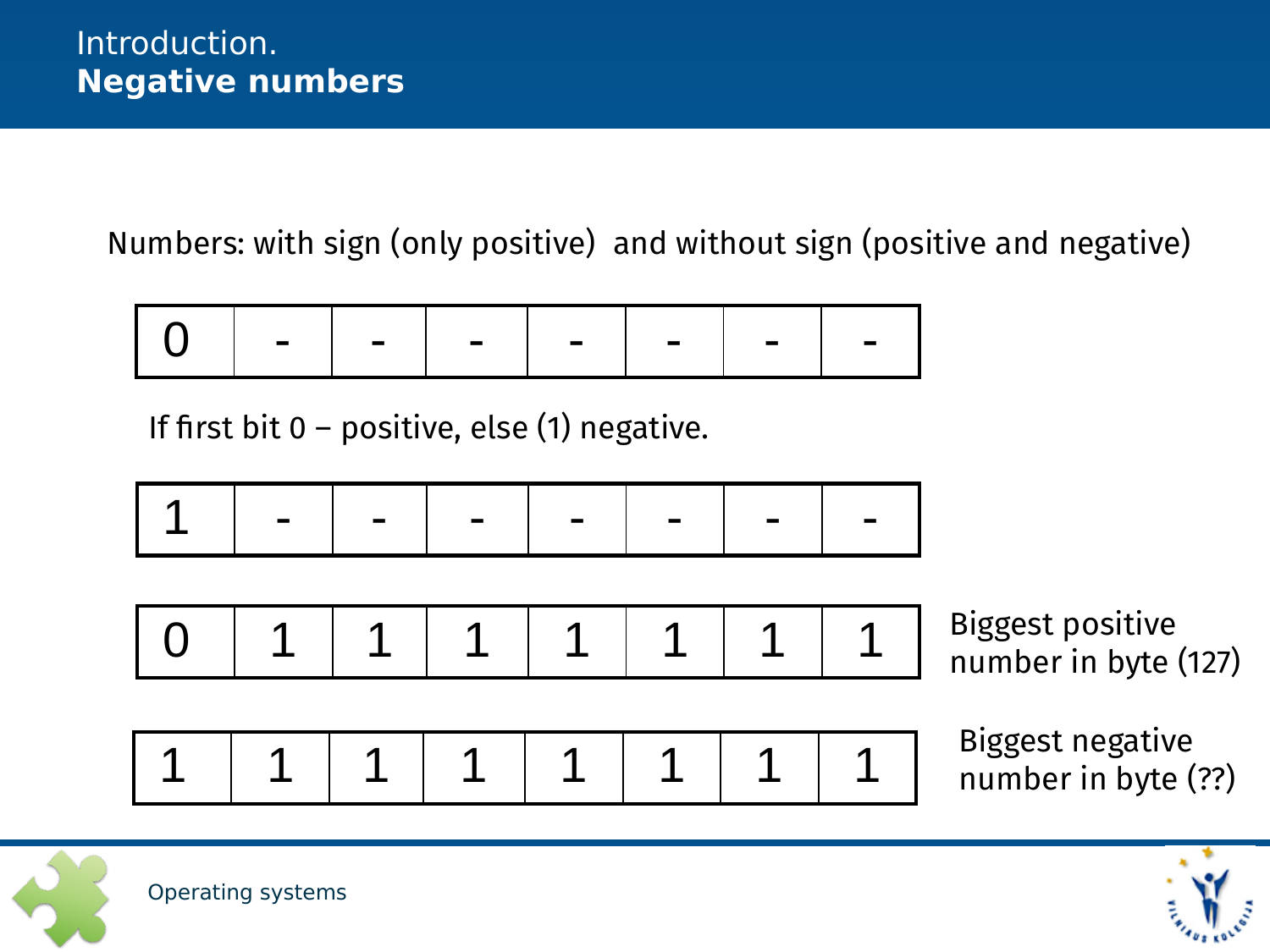

# Introduction. Negative numbers
Numbers: with sign (only positive)  and without sign (positive and negative)
| 0 | - | - | - | - | - | - | - |
| --- | --- | --- | --- | --- | --- | --- | --- |
If first bit 0 – positive, else (1) negative.
| 1 | - | - | - | - | - | - | - |
| --- | --- | --- | --- | --- | --- | --- | --- |
Biggest positive number in byte (127)
| 0 | 1 | 1 | 1 | 1 | 1 | 1 | 1 |
| --- | --- | --- | --- | --- | --- | --- | --- |
Biggest negative number in byte (??)
| 1 | 1 | 1 | 1 | 1 | 1 | 1 | 1 |
| --- | --- | --- | --- | --- | --- | --- | --- |
Operating systems